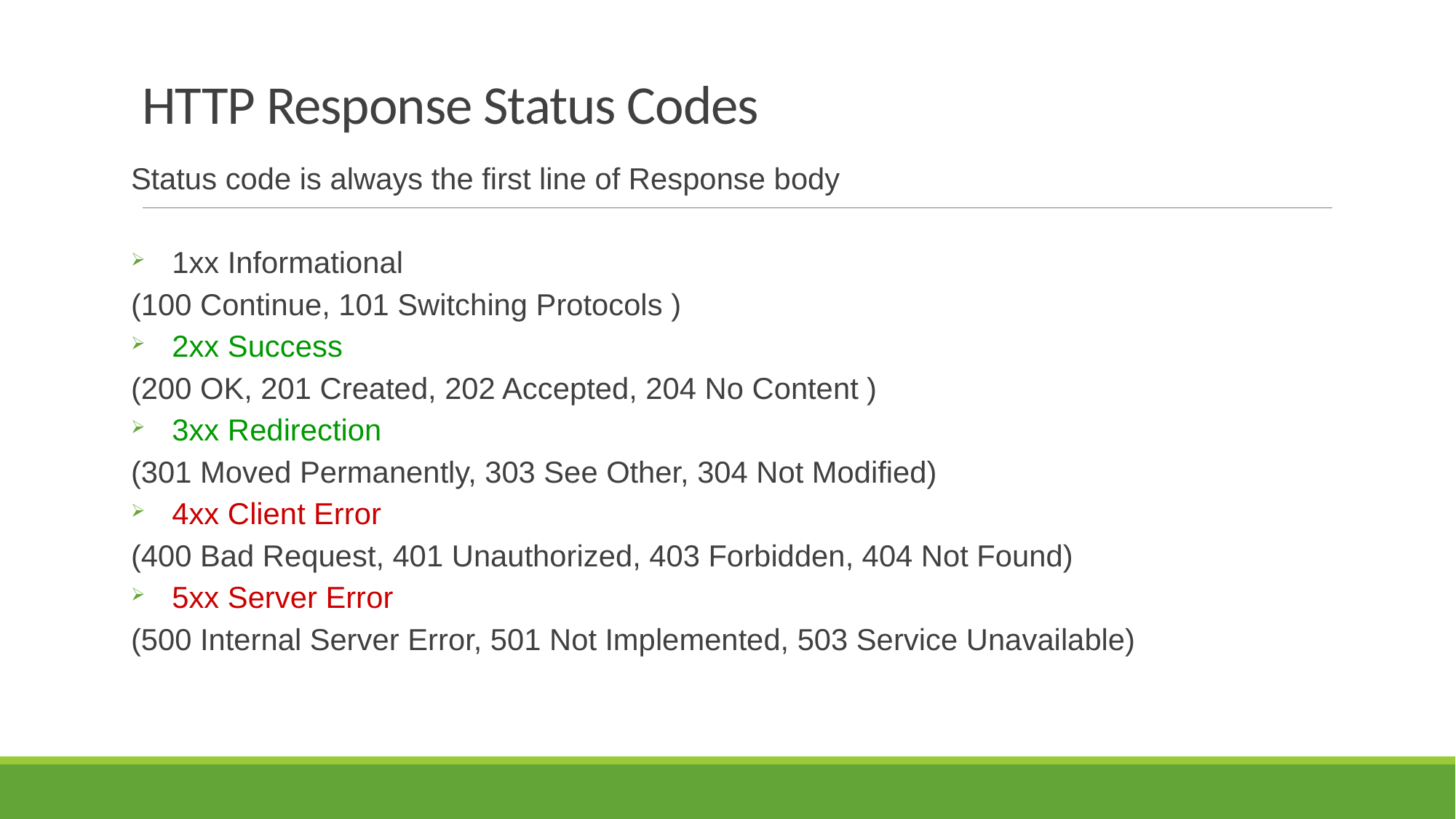

# HTTP Response Status Codes
Status code is always the first line of Response body

1xx Informational
(100 Continue, 101 Switching Protocols )
2xx Success
(200 OK, 201 Created, 202 Accepted, 204 No Content )
3xx Redirection
(301 Moved Permanently, 303 See Other, 304 Not Modified)
4xx Client Error
(400 Bad Request, 401 Unauthorized, 403 Forbidden, 404 Not Found)
5xx Server Error
(500 Internal Server Error, 501 Not Implemented, 503 Service Unavailable)